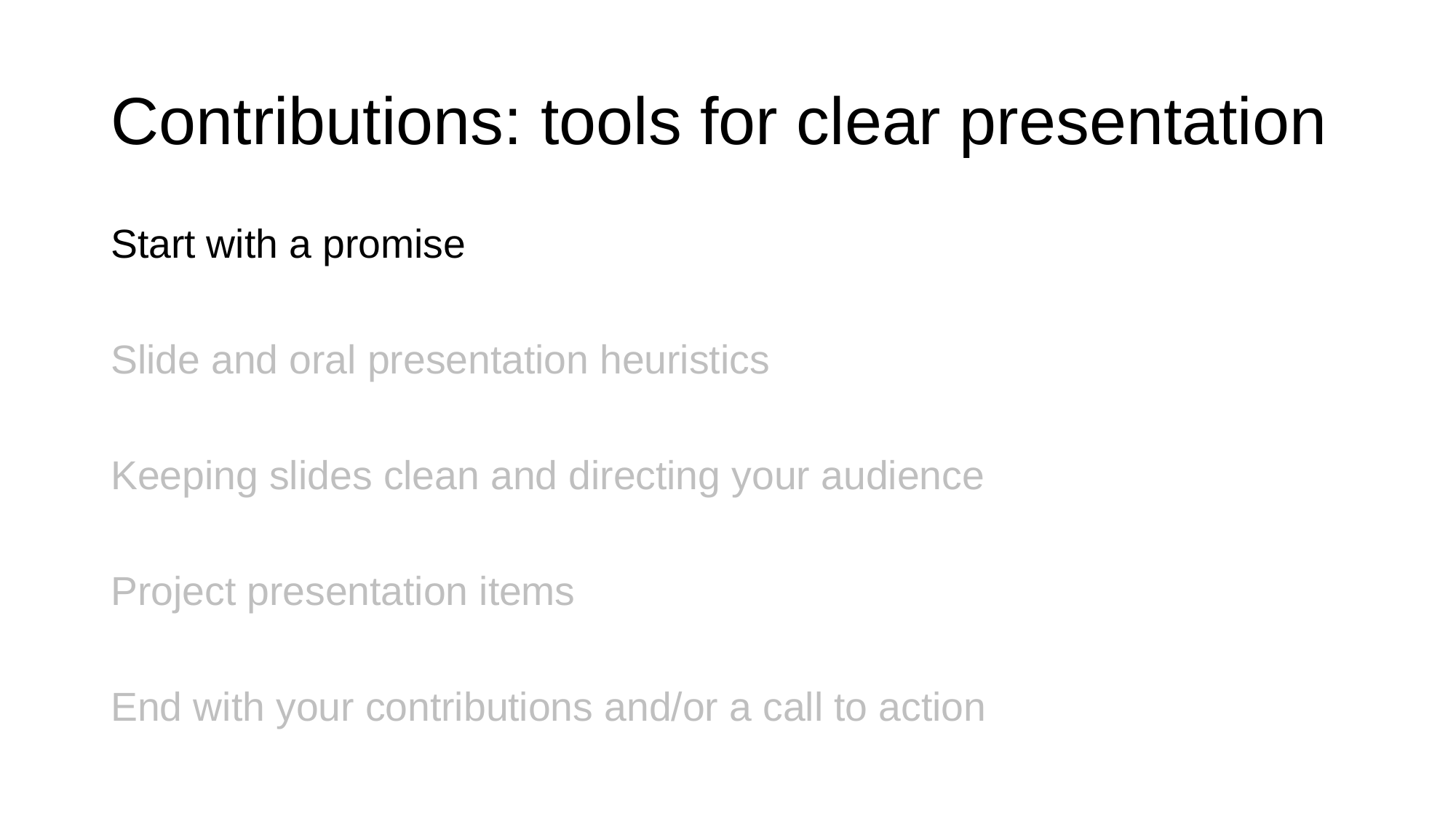

# Contributions: tools for clear presentation
Start with a promise

Slide and oral presentation heuristics

Keeping slides clean and directing your audience

Project presentation items

End with your contributions and/or a call to action